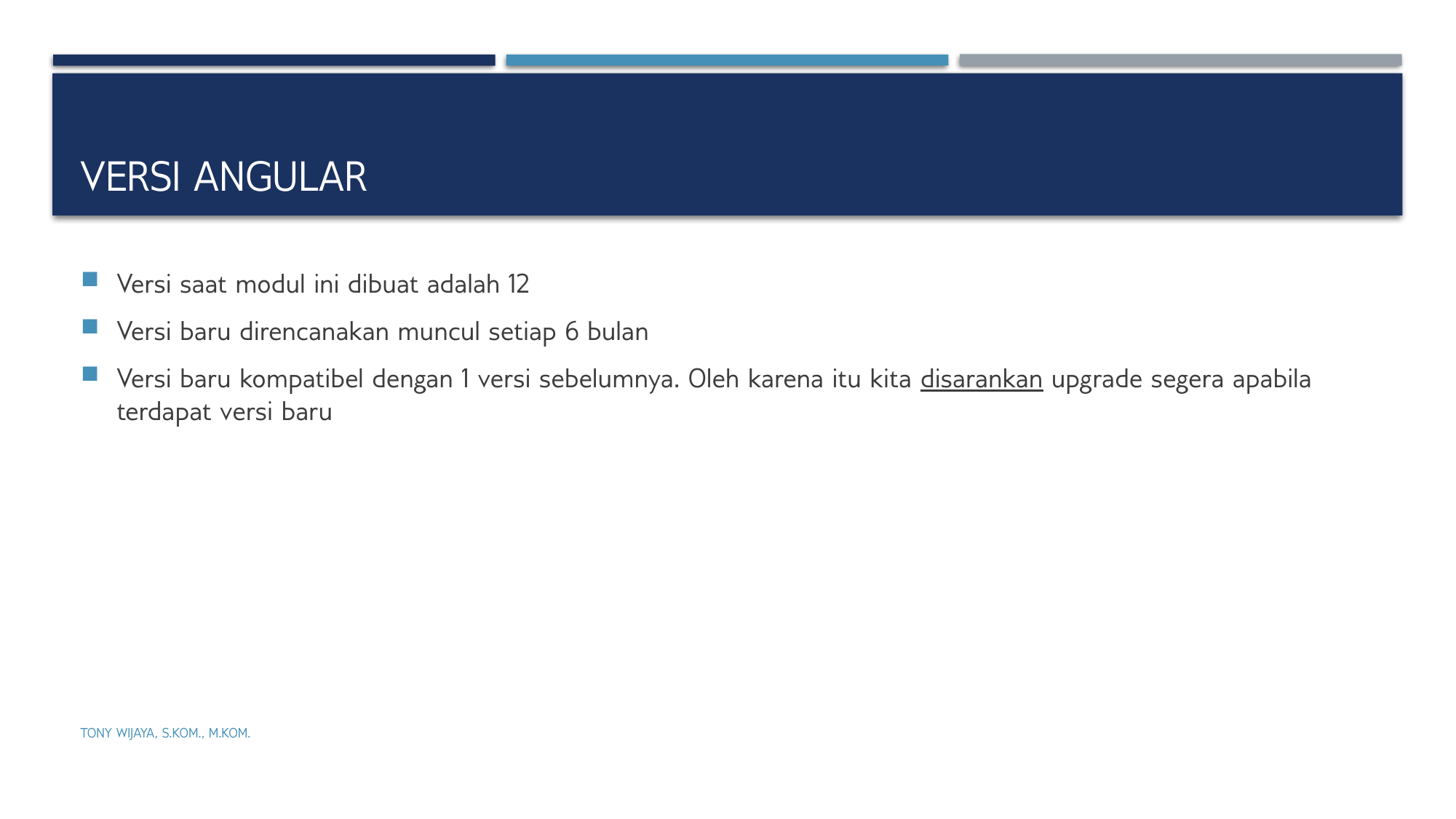

# Versi angular
Versi saat modul ini dibuat adalah 12
Versi baru direncanakan muncul setiap 6 bulan
Versi baru kompatibel dengan 1 versi sebelumnya. Oleh karena itu kita disarankan upgrade segera apabila terdapat versi baru

Tony Wijaya, S.Kom., M.Kom.